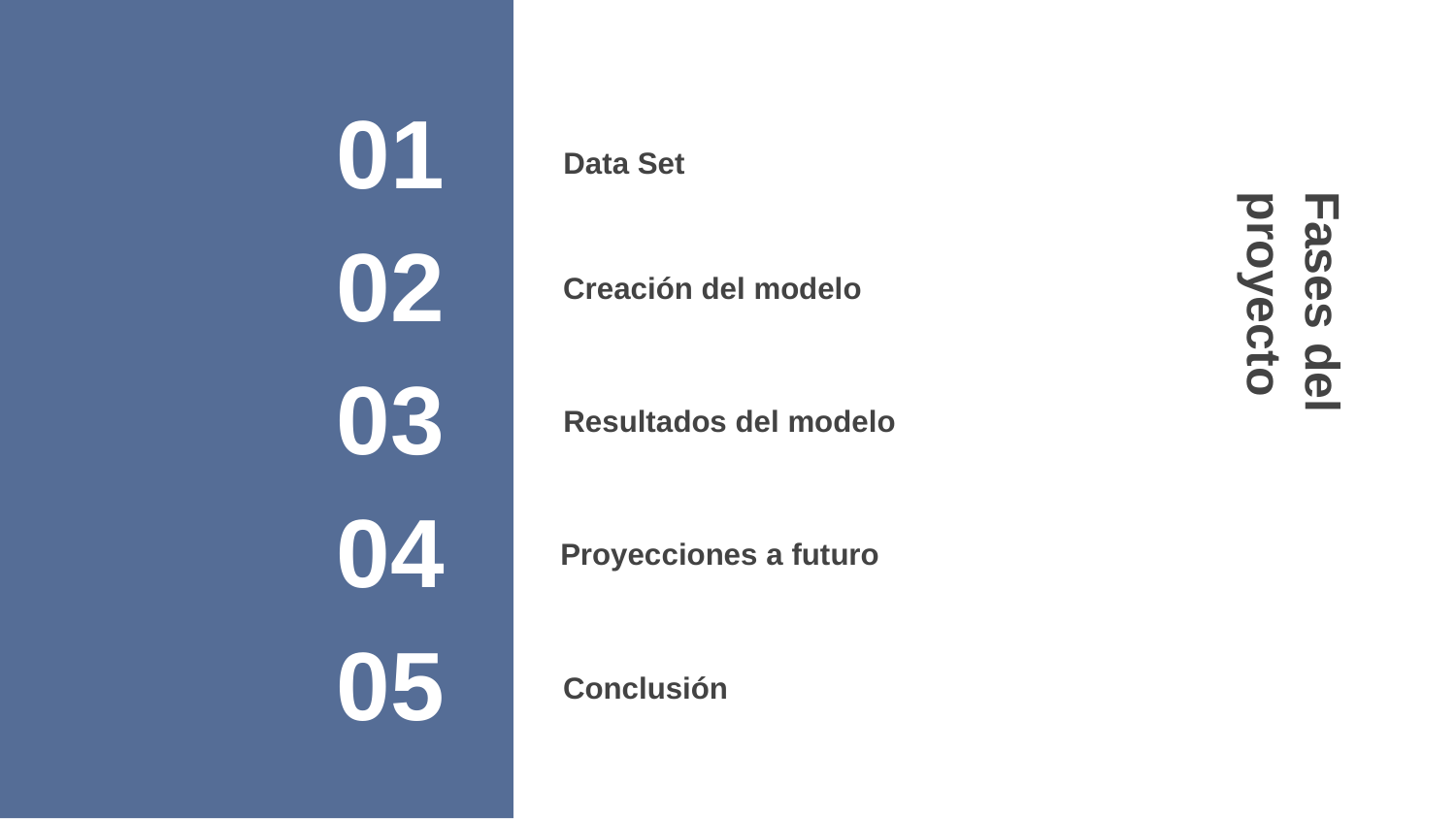

# Data Set
01

Creación del modelo
02
Resultados del modelo
03
Fases del proyecto
Proyecciones a futuro
04
Conclusión
05